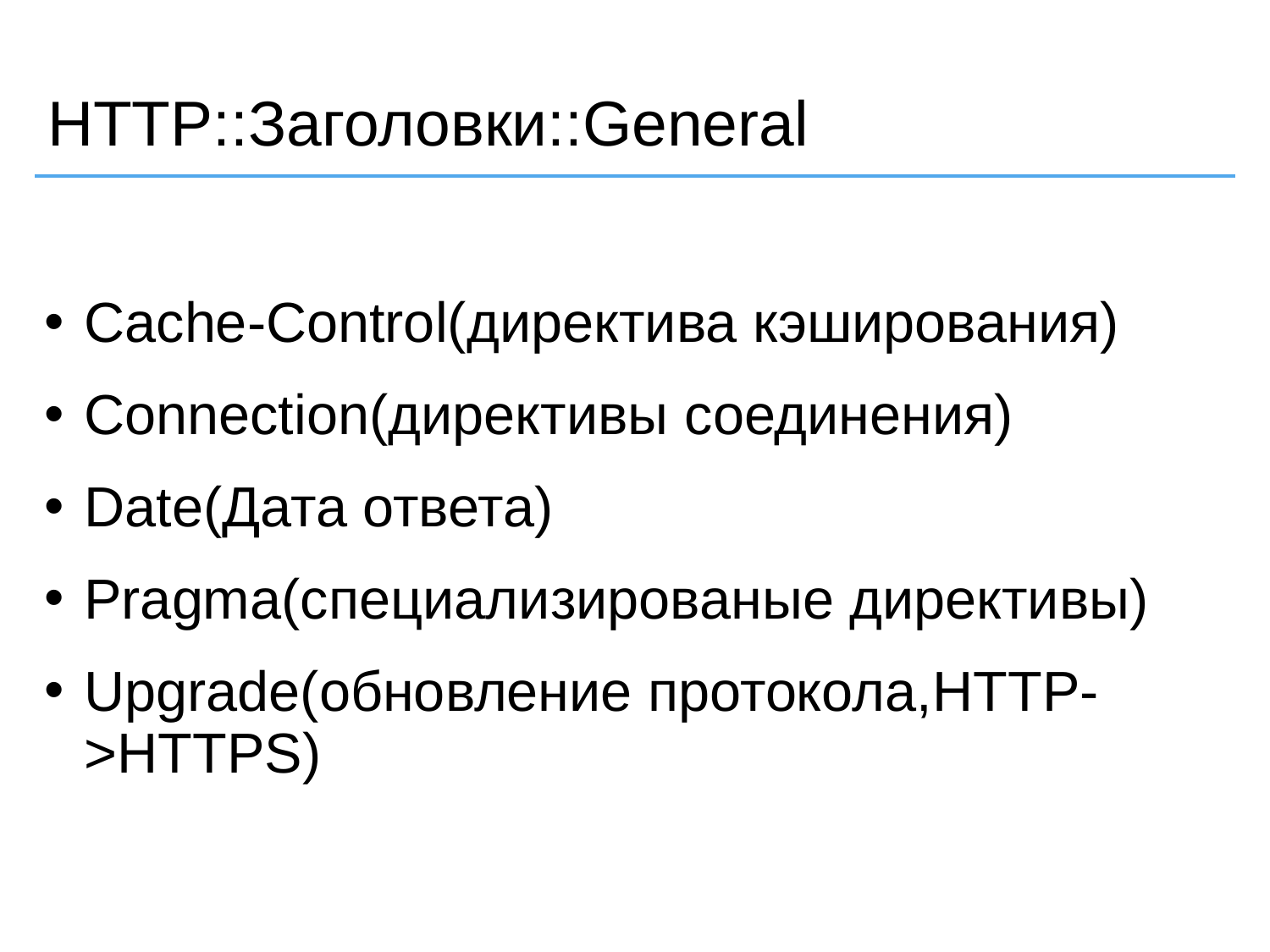

HTTP::Заголовки::General
Cache-Control(директива кэширования)
Connection(директивы соединения)
Date(Дата ответа)
Pragma(специализированые директивы)
Upgrade(обновление протокола,HTTP->HTTPS)